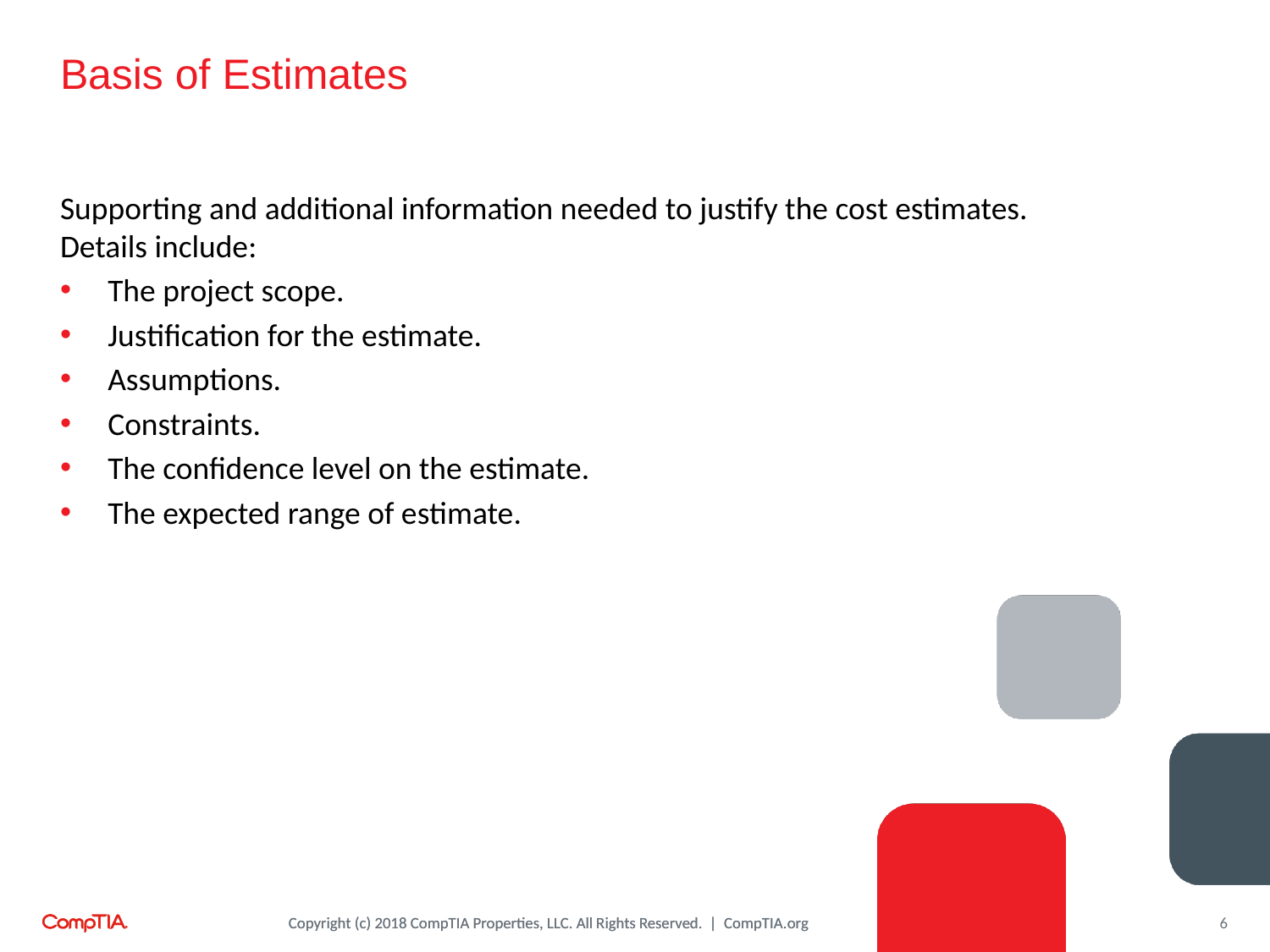

# Basis of Estimates
Supporting and additional information needed to justify the cost estimates.
Details include:
The project scope.
Justification for the estimate.
Assumptions.
Constraints.
The confidence level on the estimate.
The expected range of estimate.
6